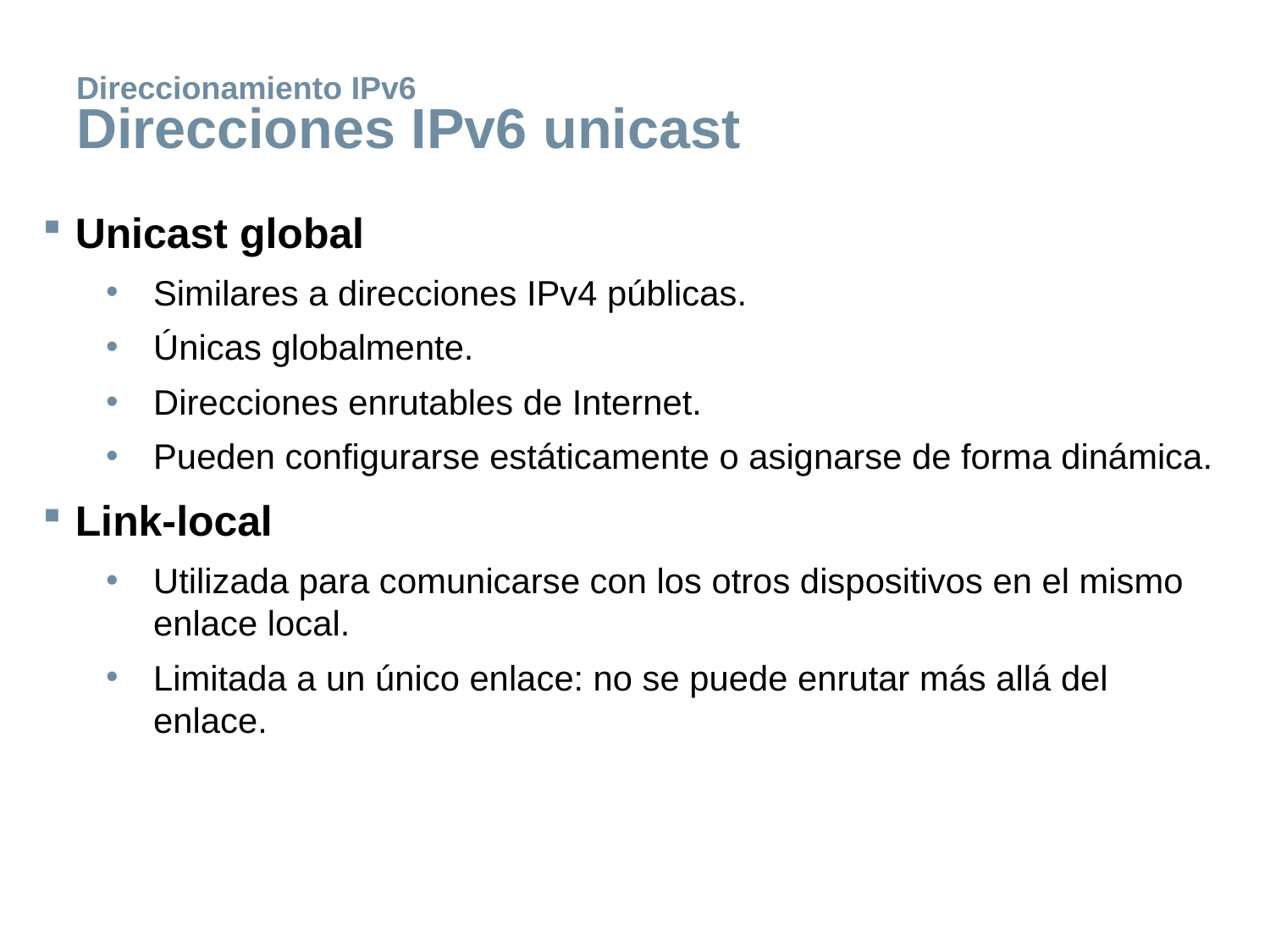

# Direccionamiento IPv6 Direcciones IPv6 unicast
Unicast global
Similares a direcciones IPv4 públicas.
Únicas globalmente.
Direcciones enrutables de Internet.
Pueden configurarse estáticamente o asignarse de forma dinámica.
Link-local
Utilizada para comunicarse con los otros dispositivos en el mismo enlace local.
Limitada a un único enlace: no se puede enrutar más allá del enlace.